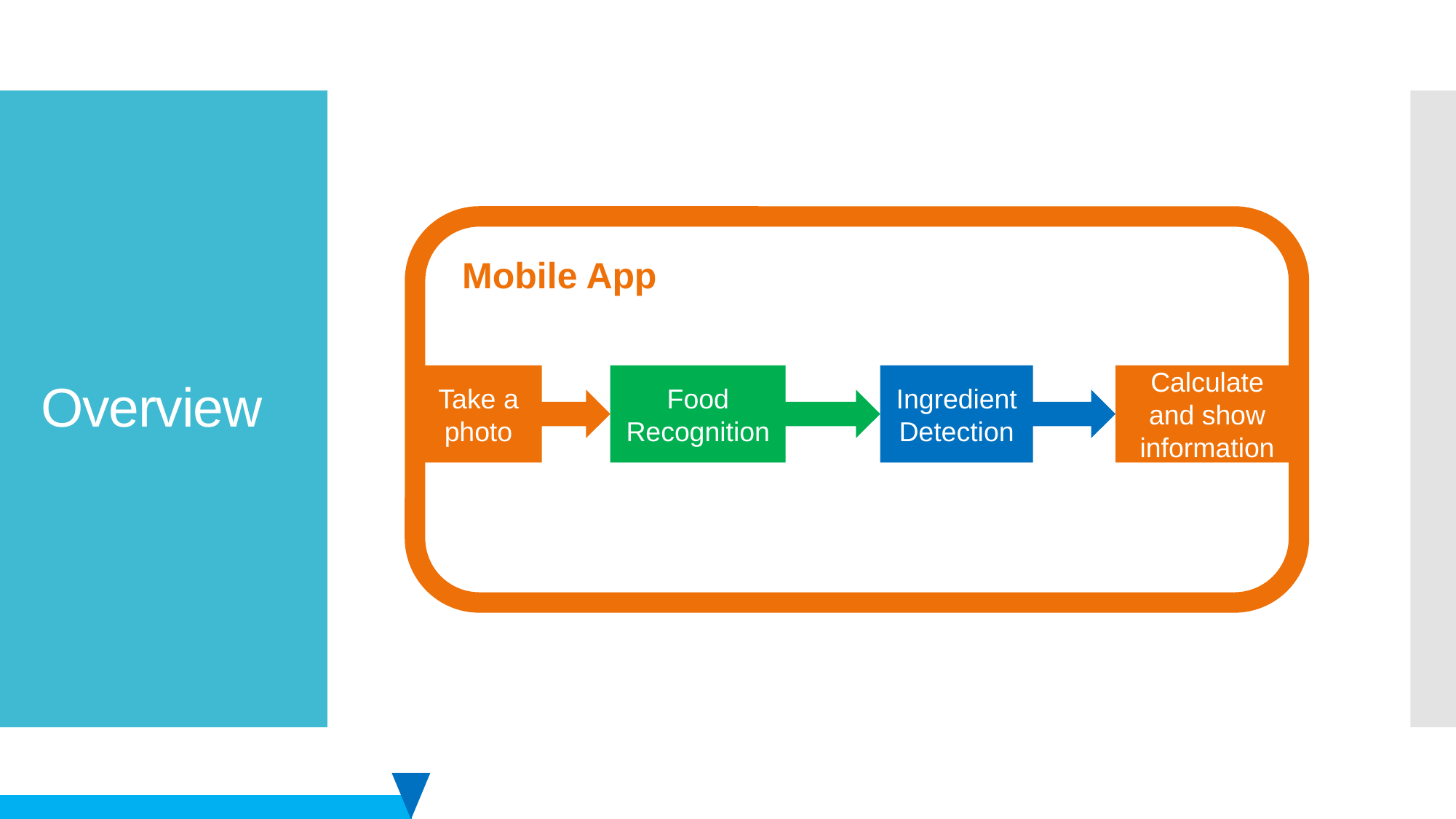

# Overview

Mobile App
Take a photo
Calculate and show information
Food Recognition
Ingredient Detection